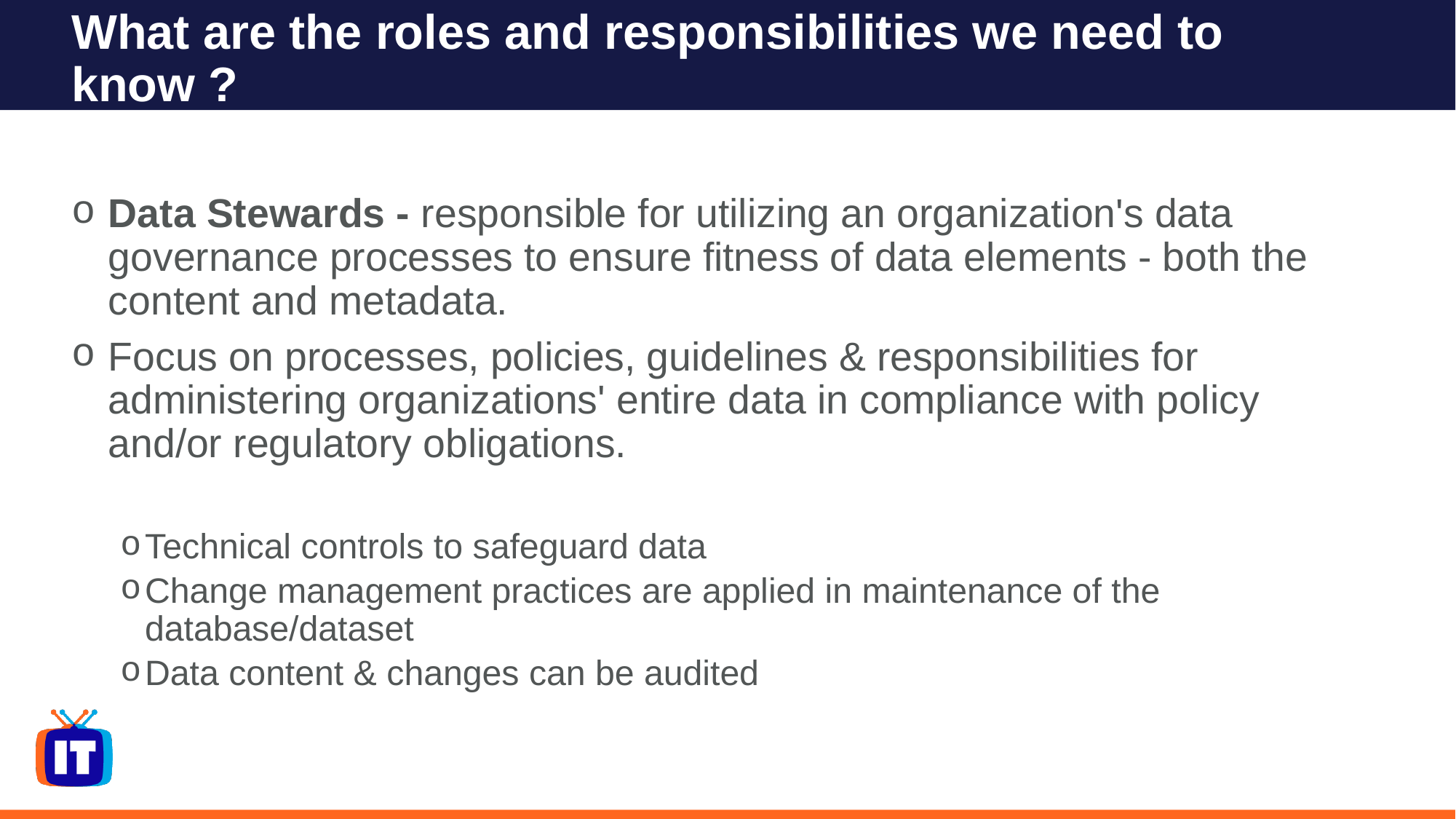

# What are the roles and responsibilities we need to know ?

Data Stewards - responsible for utilizing an organization's data governance processes to ensure fitness of data elements - both the content and metadata.
Focus on processes, policies, guidelines & responsibilities for administering organizations' entire data in compliance with policy and/or regulatory obligations.

Technical controls to safeguard data
Change management practices are applied in maintenance of the database/dataset
Data content & changes can be audited